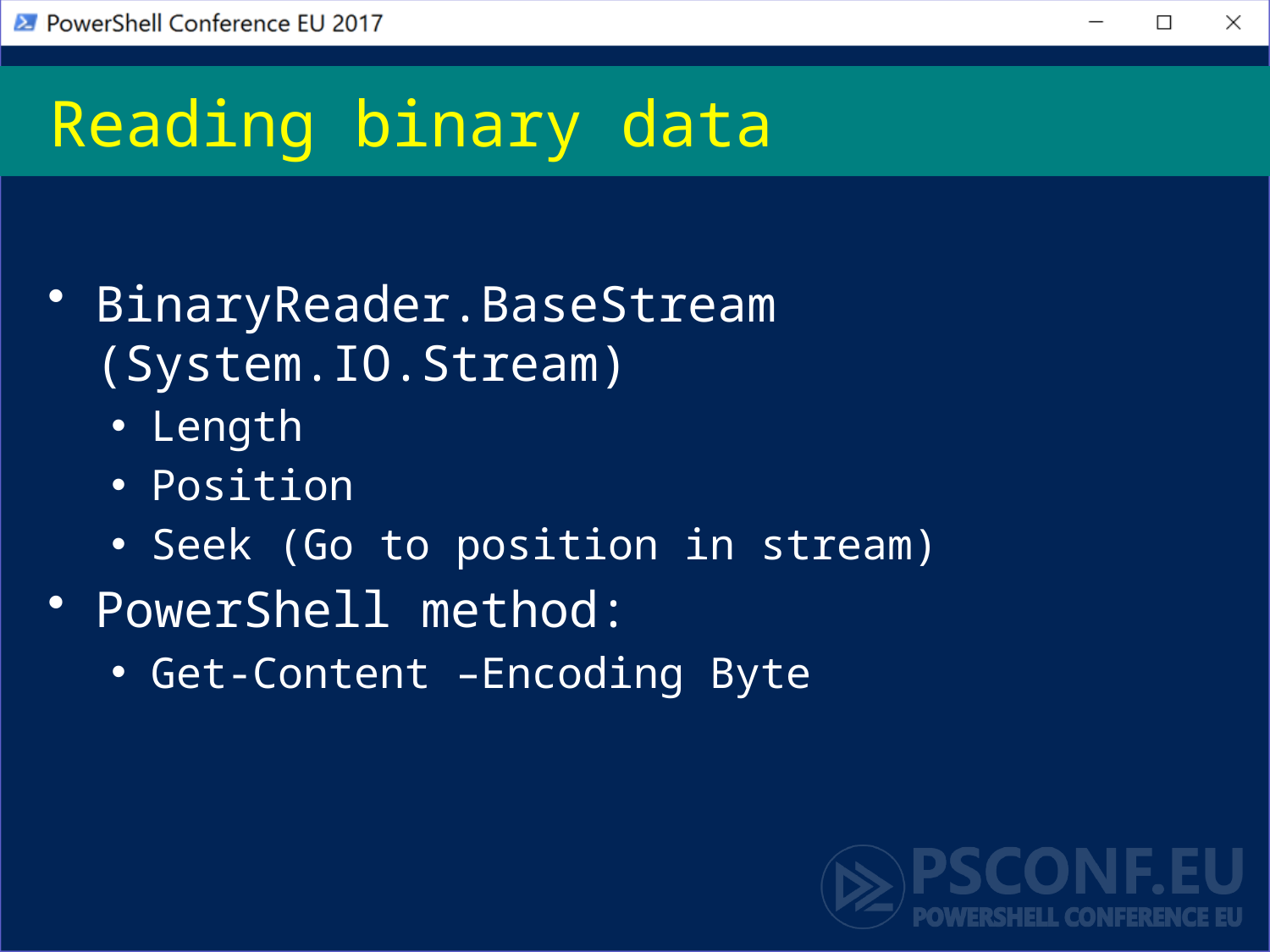

# Reading binary data
BinaryReader.BaseStream (System.IO.Stream)
Length
Position
Seek (Go to position in stream)
PowerShell method:
Get-Content –Encoding Byte